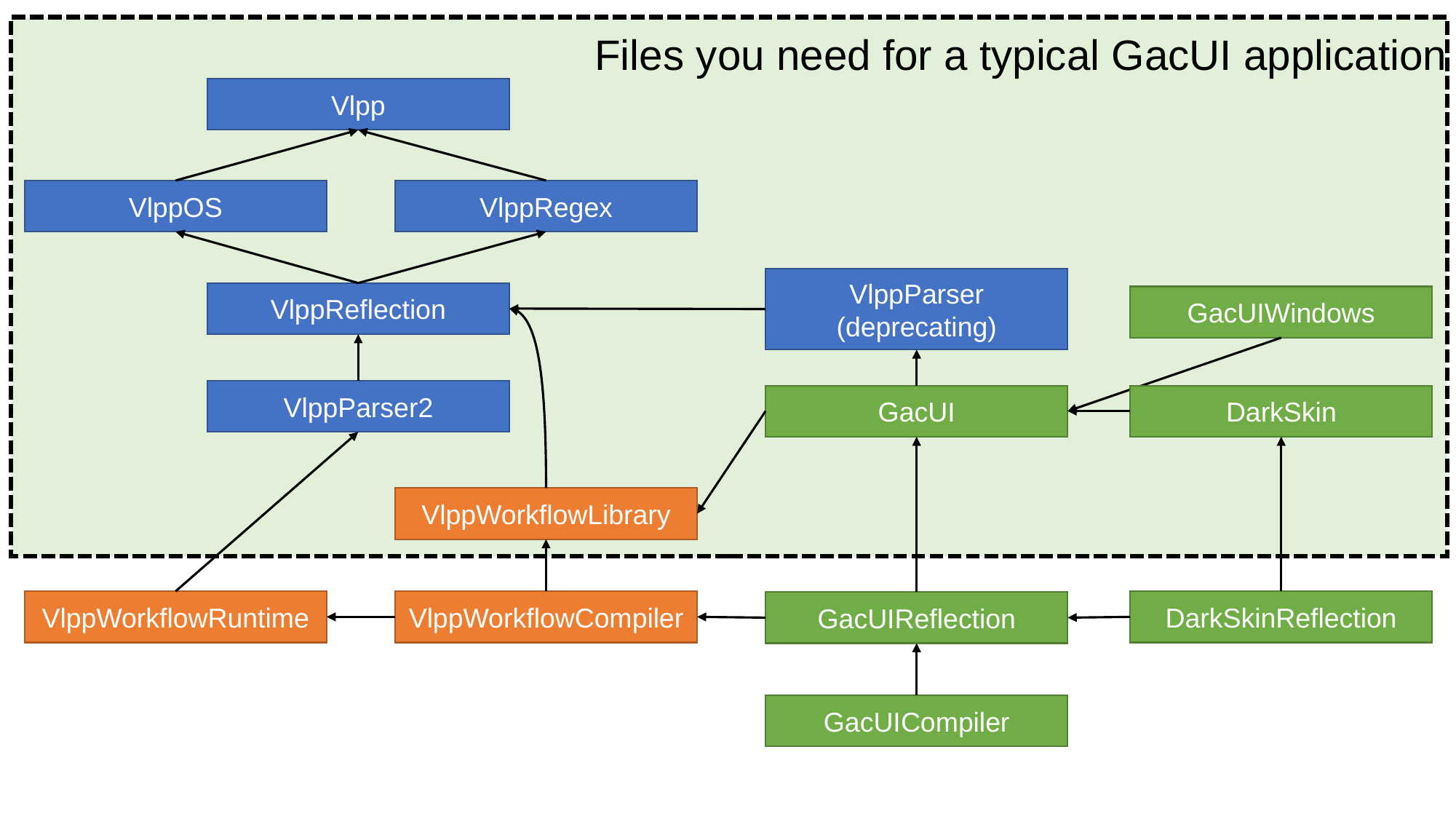

Files you need for a typical GacUI application
Vlpp
VlppRegex
VlppOS
VlppParser (deprecating)
VlppReflection
GacUIWindows
VlppParser2
GacUI
DarkSkin
VlppWorkflowLibrary
VlppWorkflowRuntime
DarkSkinReflection
VlppWorkflowCompiler
GacUIReflection
GacUICompiler